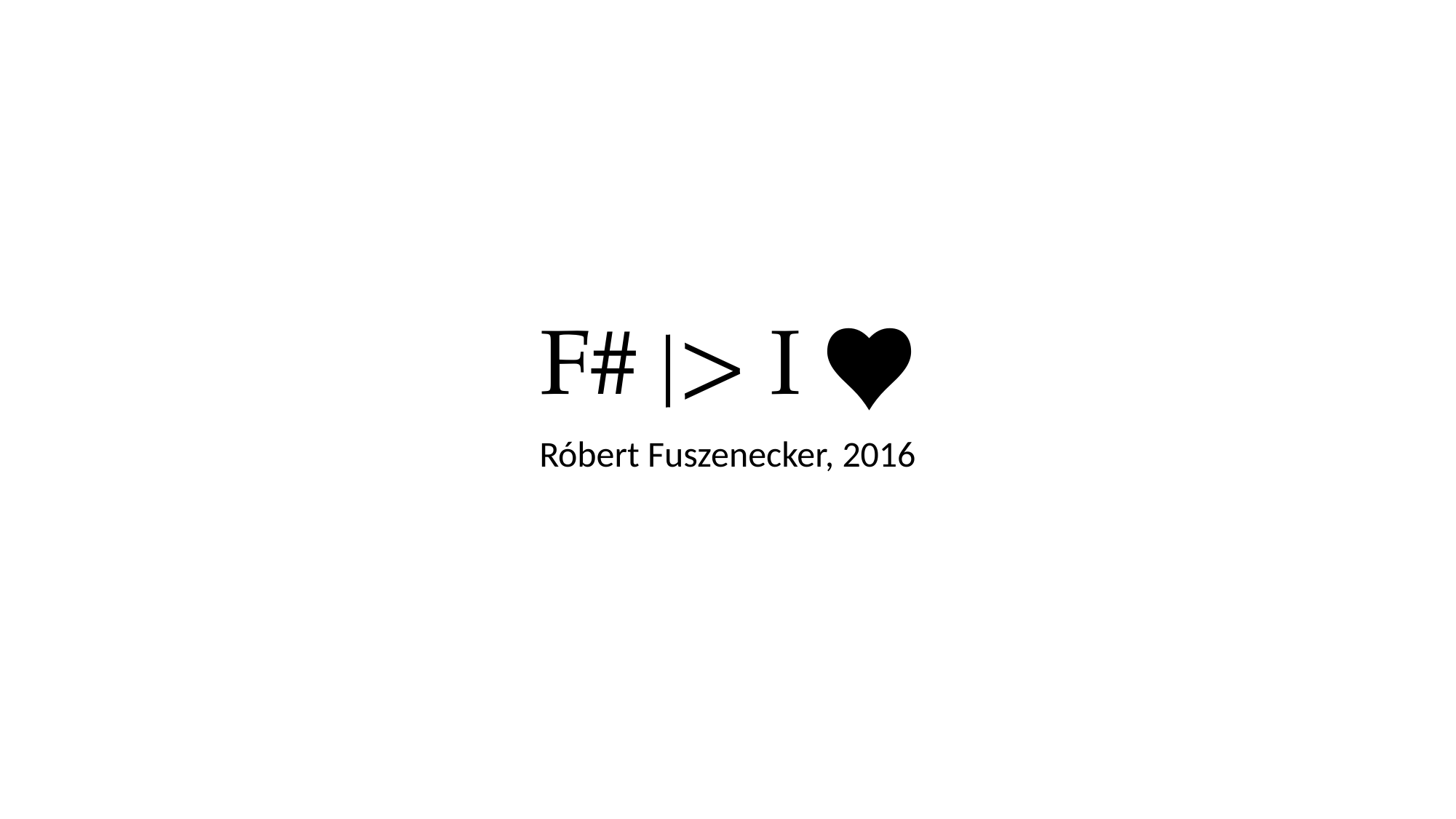

# F# |> I ♥
Róbert Fuszenecker, 2016